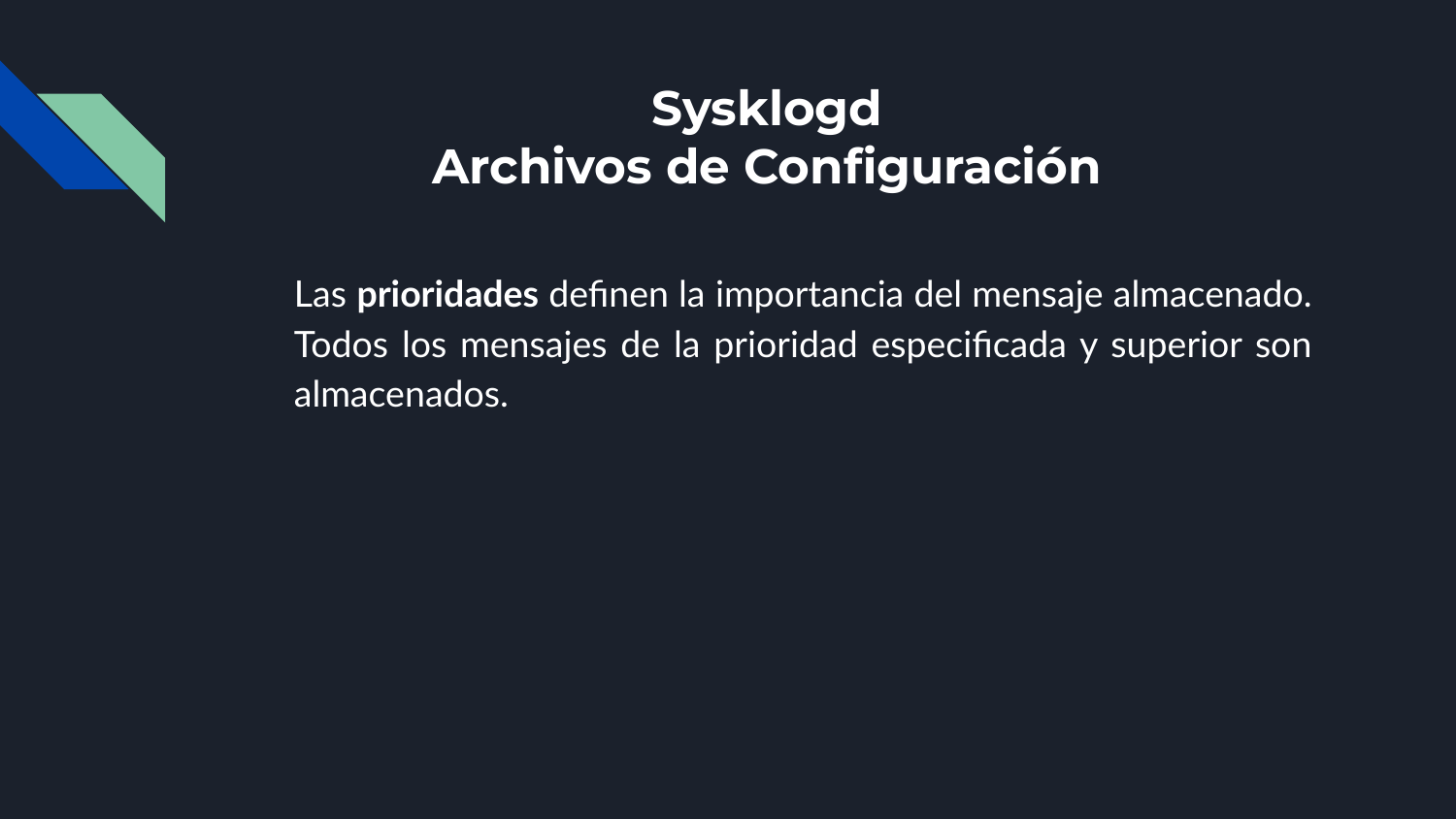

# Sysklogd
Archivos de Configuración
Las prioridades definen la importancia del mensaje almacenado. Todos los mensajes de la prioridad especificada y superior son almacenados.